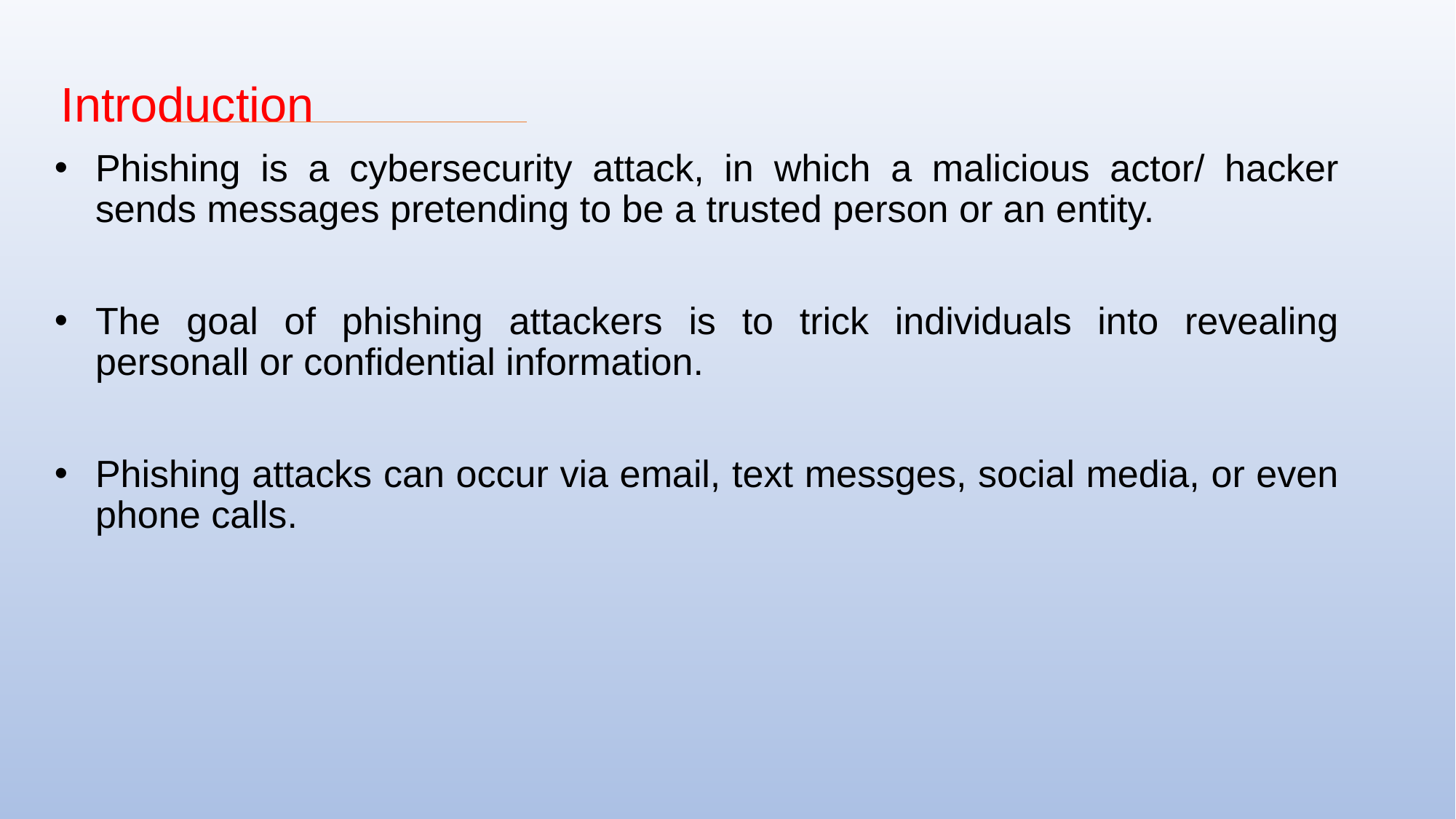

# Introduction
Phishing is a cybersecurity attack, in which a malicious actor/ hacker sends messages pretending to be a trusted person or an entity.

The goal of phishing attackers is to trick individuals into revealing personall or confidential information.

Phishing attacks can occur via email, text messges, social media, or even phone calls.